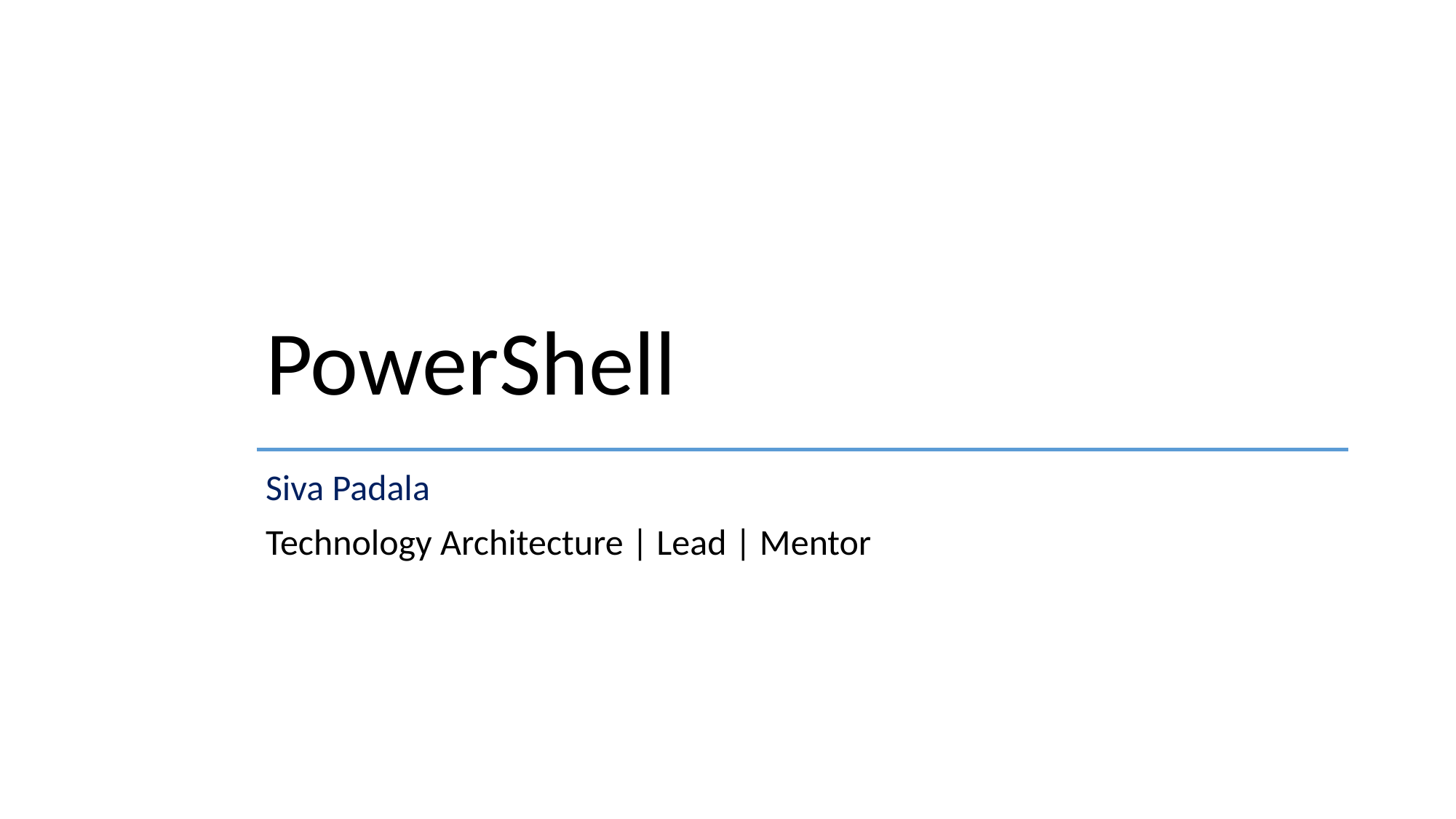

# PowerShell
Siva Padala
Technology Architecture | Lead | Mentor